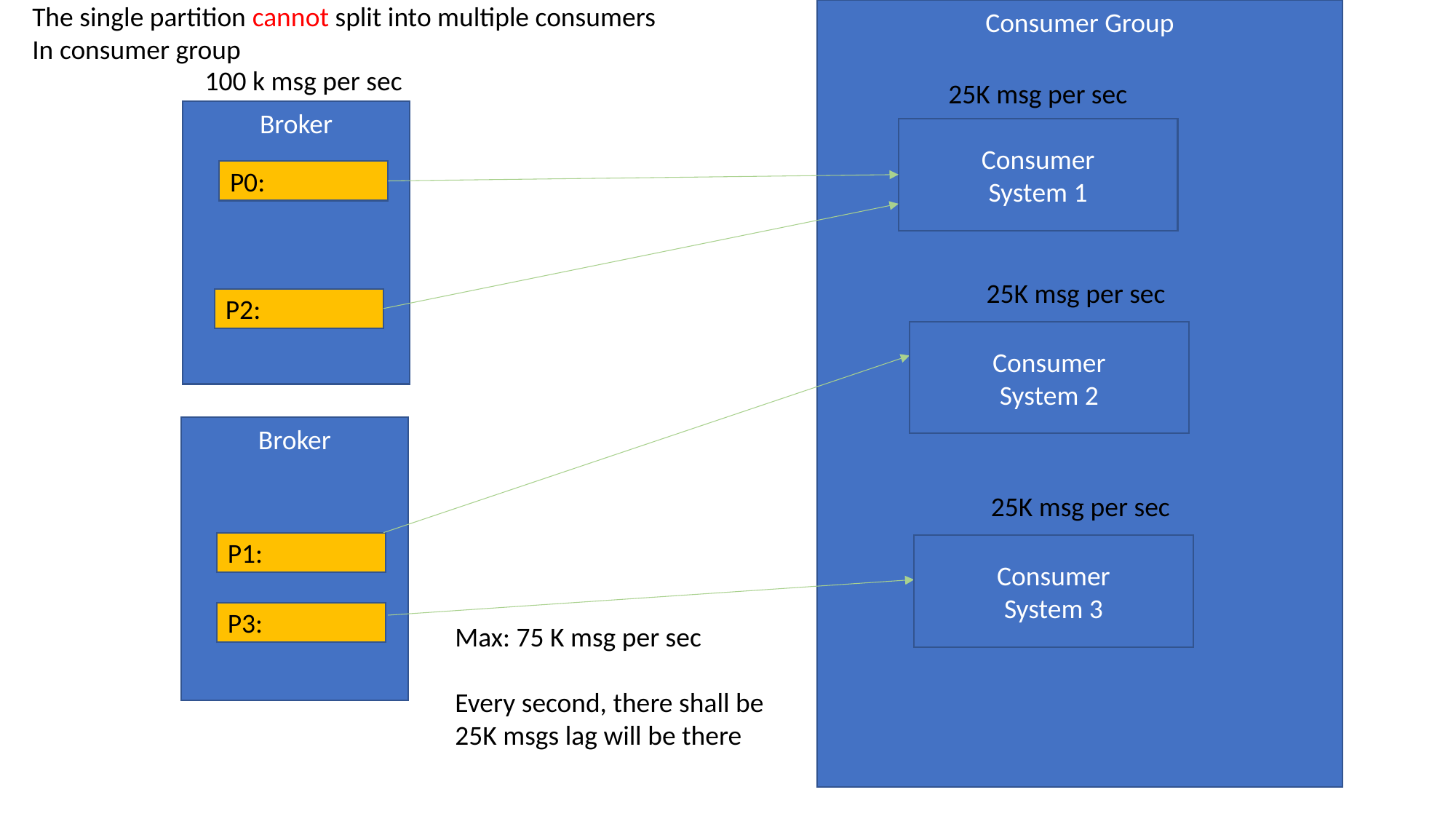

Consumer Group
The single partition cannot split into multiple consumers
In consumer group
100 k msg per sec
25K msg per sec
Broker
Consumer
System 1
P0:
25K msg per sec
P2:
Consumer
System 2
Broker
25K msg per sec
P1:
Consumer
System 3
P3:
Max: 75 K msg per sec

Every second, there shall be
25K msgs lag will be there